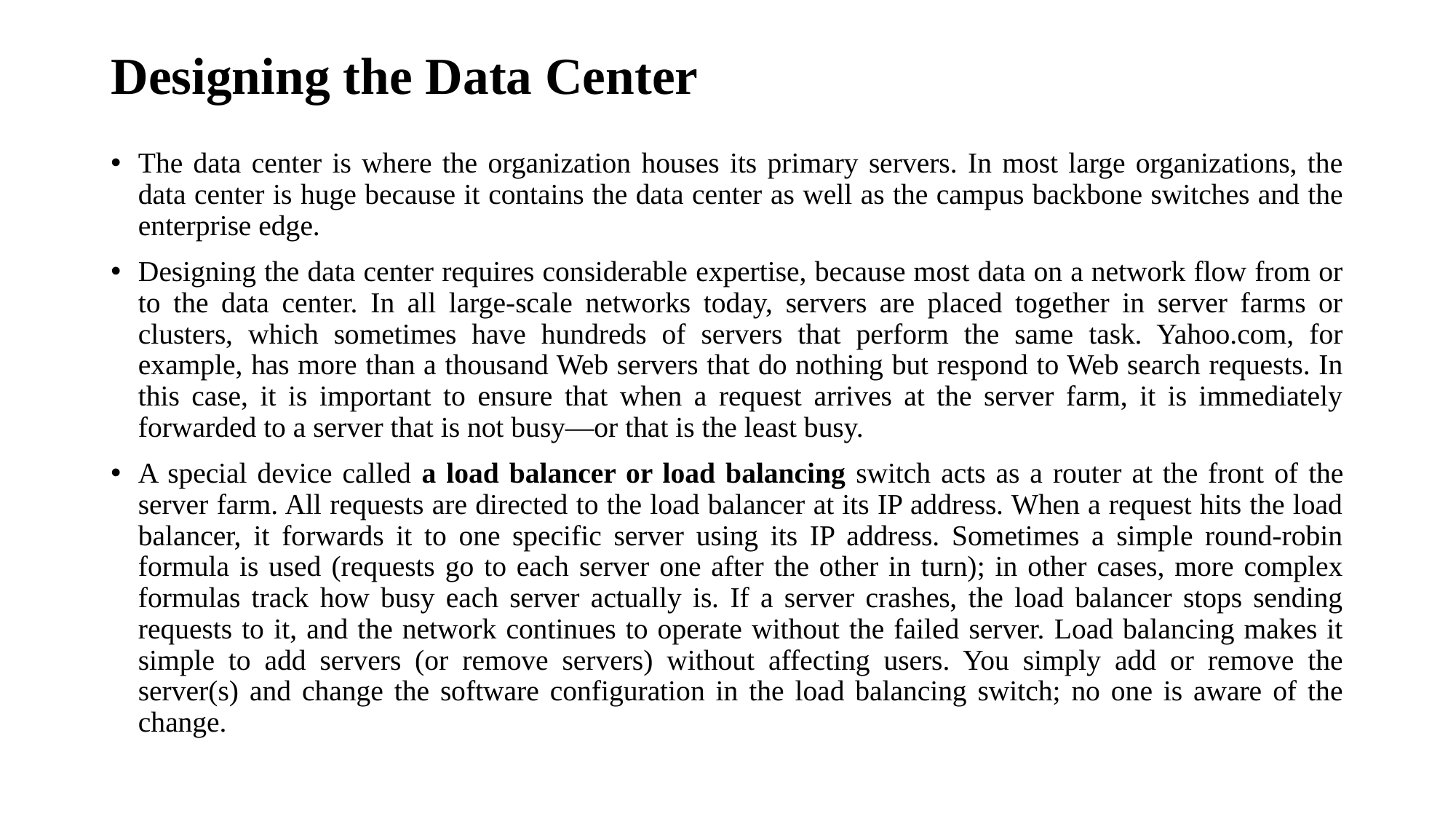

# Designing the Data Center
The data center is where the organization houses its primary servers. In most large organizations, the data center is huge because it contains the data center as well as the campus backbone switches and the enterprise edge.
Designing the data center requires considerable expertise, because most data on a network flow from or to the data center. In all large-scale networks today, servers are placed together in server farms or clusters, which sometimes have hundreds of servers that perform the same task. Yahoo.com, for example, has more than a thousand Web servers that do nothing but respond to Web search requests. In this case, it is important to ensure that when a request arrives at the server farm, it is immediately forwarded to a server that is not busy—or that is the least busy.
A special device called a load balancer or load balancing switch acts as a router at the front of the server farm. All requests are directed to the load balancer at its IP address. When a request hits the load balancer, it forwards it to one specific server using its IP address. Sometimes a simple round-robin formula is used (requests go to each server one after the other in turn); in other cases, more complex formulas track how busy each server actually is. If a server crashes, the load balancer stops sending requests to it, and the network continues to operate without the failed server. Load balancing makes it simple to add servers (or remove servers) without affecting users. You simply add or remove the server(s) and change the software configuration in the load balancing switch; no one is aware of the change.